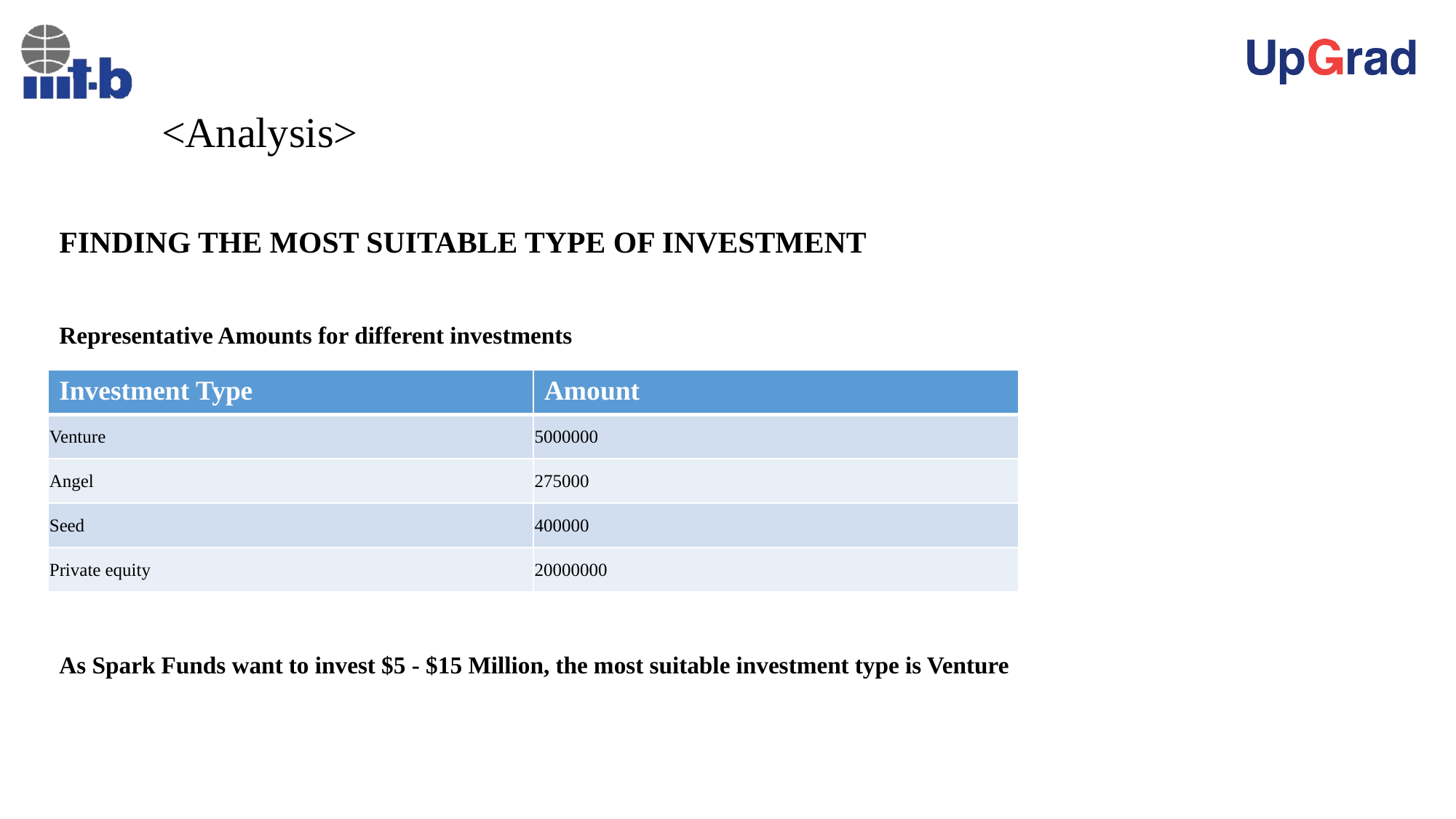

# <Analysis>
FINDING THE MOST SUITABLE TYPE OF INVESTMENT

Representative Amounts for different investments

As Spark Funds want to invest $5 - $15 Million, the most suitable investment type is Venture
| Investment Type | Amount |
| --- | --- |
| Venture | 5000000 |
| Angel | 275000 |
| Seed | 400000 |
| Private equity | 20000000 |